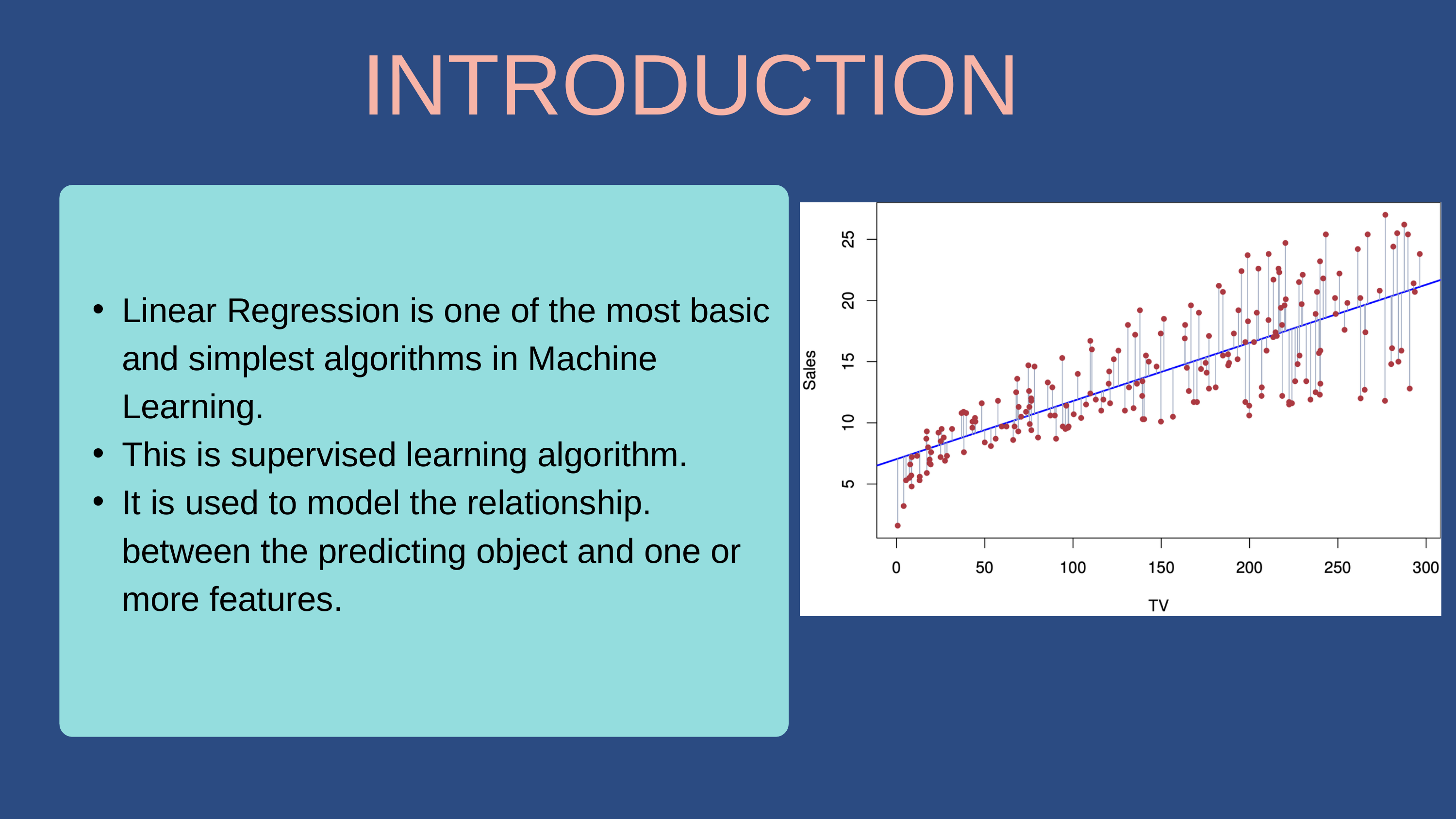

INTRODUCTION

Linear Regression is one of the most basic and simplest algorithms in Machine Learning.
This is supervised learning algorithm.
It is used to model the relationship. between the predicting object and one or more features.